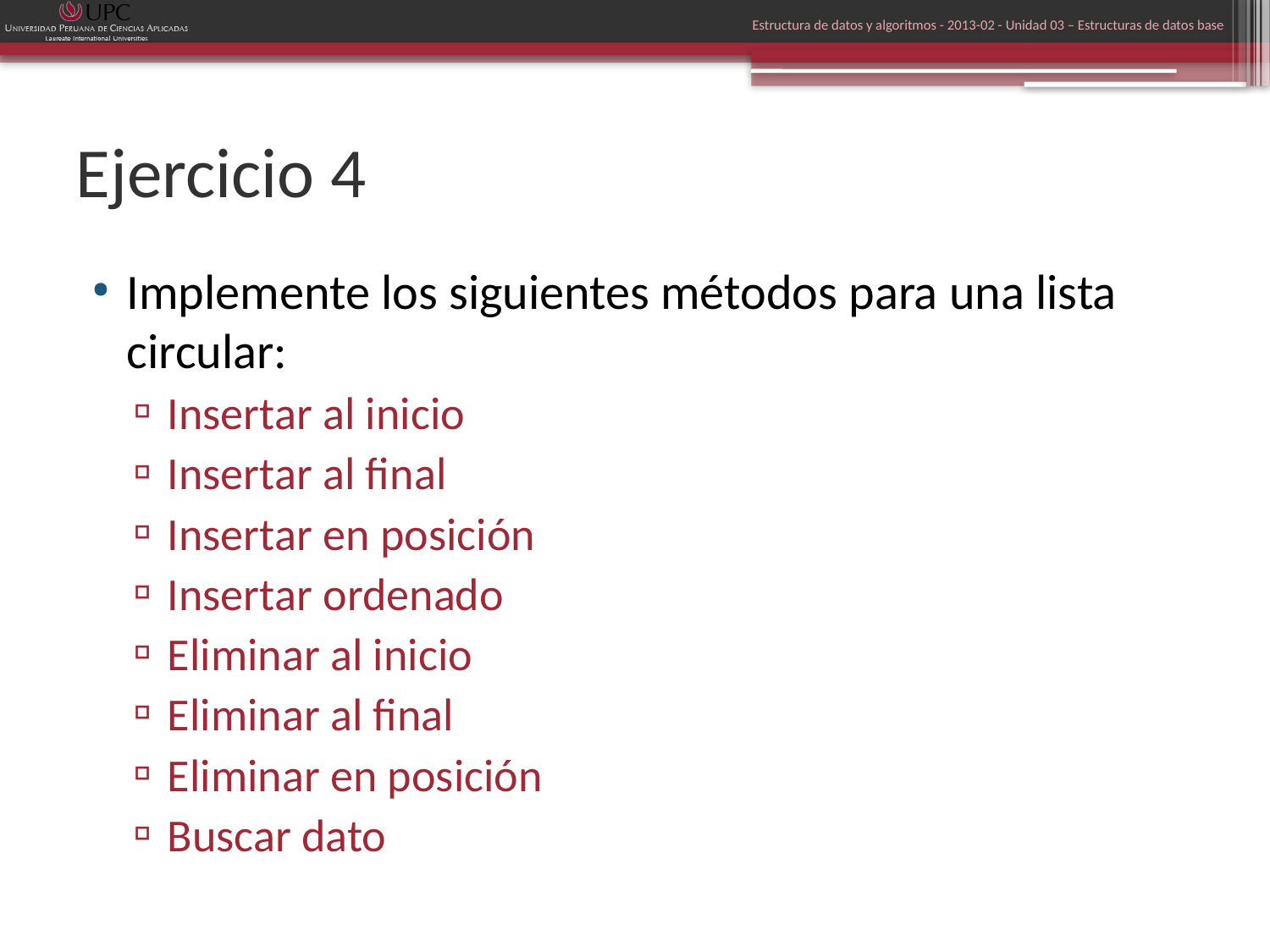

Estructura de datos y algoritmos - 2013-02 - Unidad 03 – Estructuras de datos base
# Ejercicio 4
Implemente los siguientes métodos para una lista circular:
Insertar al inicio
Insertar al final
Insertar en posición
Insertar ordenado
Eliminar al inicio
Eliminar al final
Eliminar en posición
Buscar dato